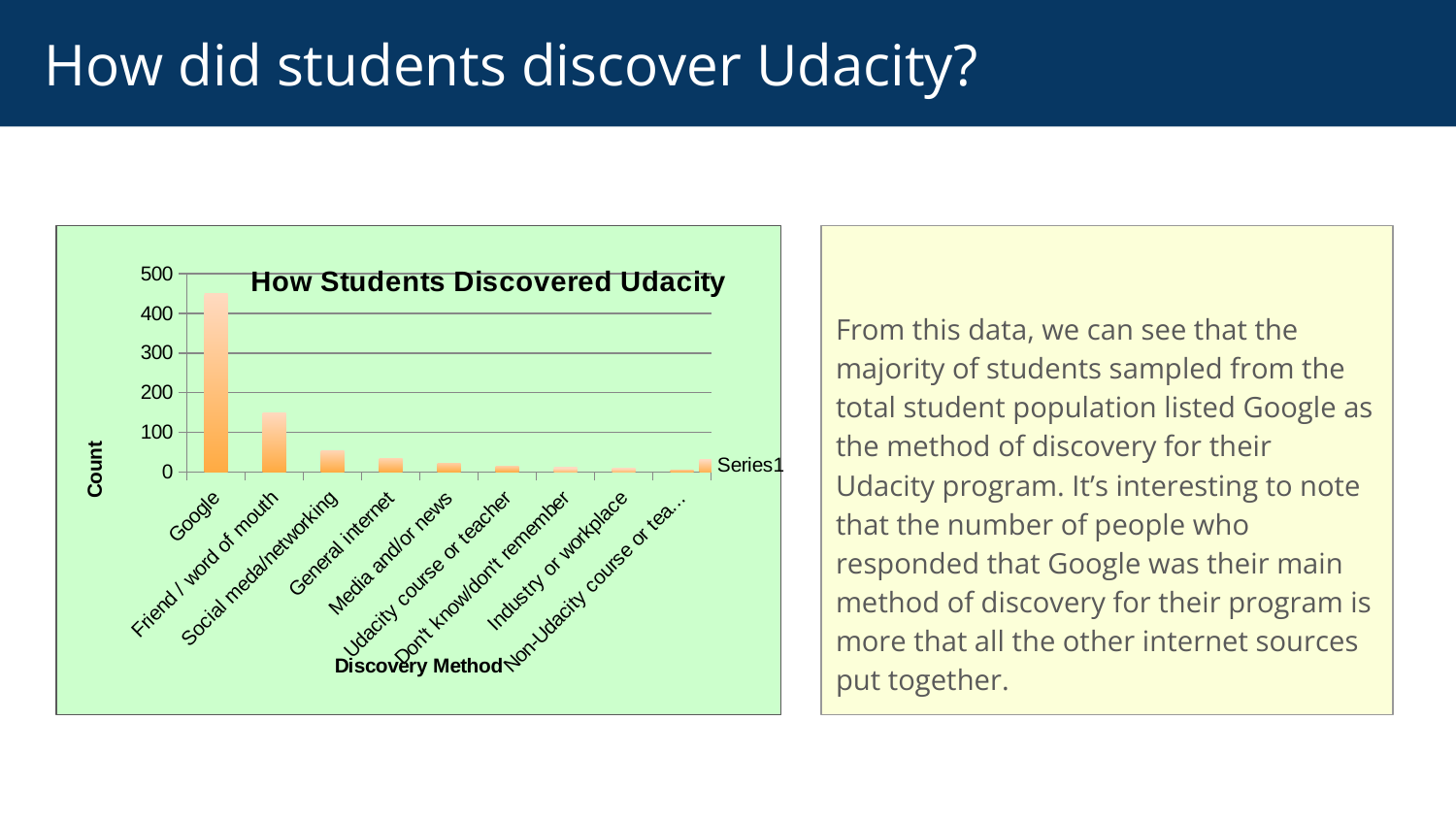

# How did students discover Udacity?

From this data, we can see that the majority of students sampled from the total student population listed Google as the method of discovery for their Udacity program. It’s interesting to note that the number of people who responded that Google was their main method of discovery for their program is more that all the other internet sources put together.

### Chart: How Students Discovered Udacity

| Category |  |
|---|---|
| Google | 449.0 |
| Friend / word of mouth | 148.0 |
| Social meda/networking | 54.0 |
| General internet | 35.0 |
| Media and/or news | 23.0 |
| Udacity course or teacher | 14.0 |
| Don't know/don't remember | 12.0 |
| Industry or workplace | 9.0 |
| Non-Udacity course or teacher | 5.0 |